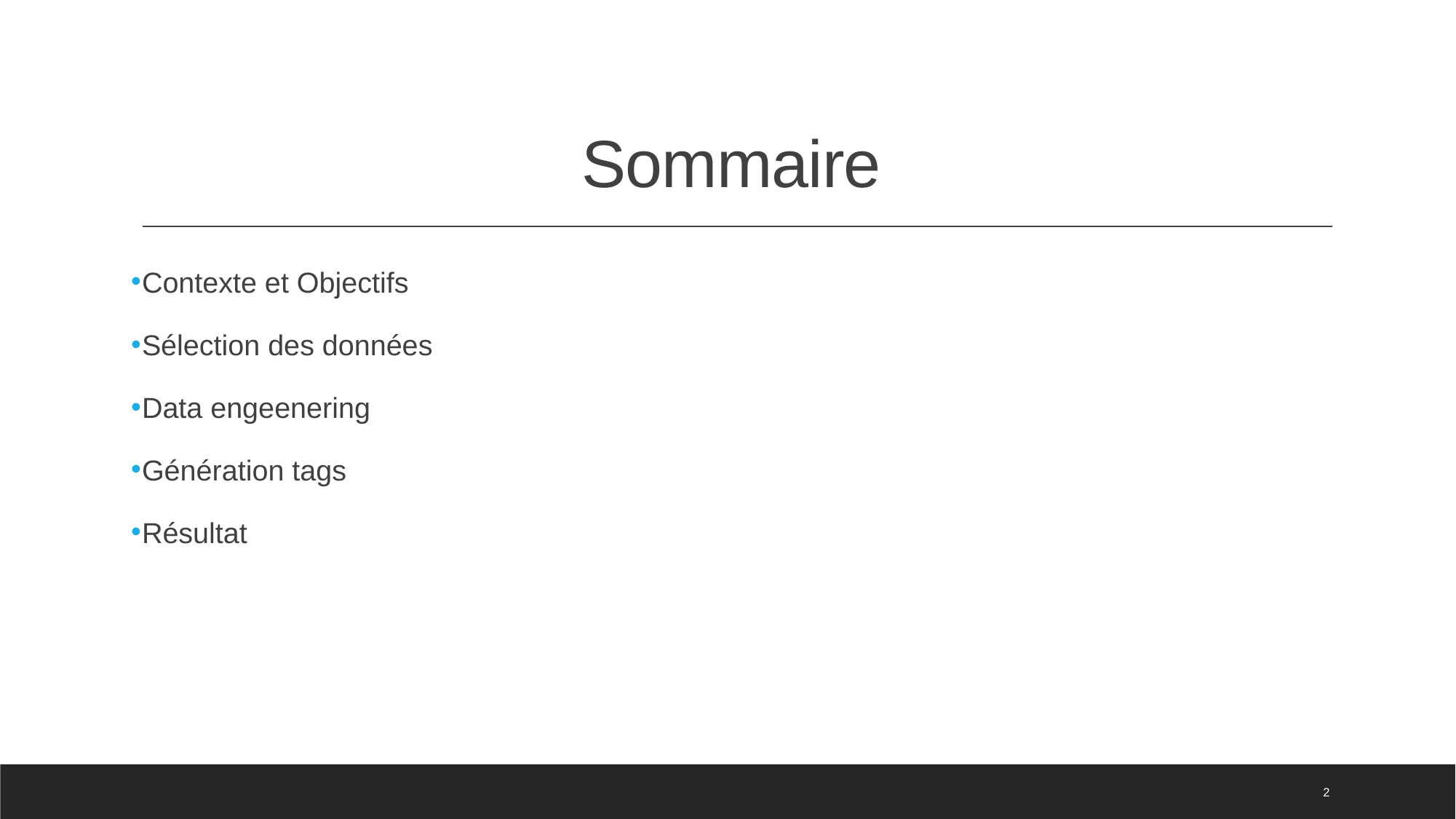

# Sommaire
Contexte et Objectifs
Sélection des données
Data engeenering
Génération tags
Résultat

2